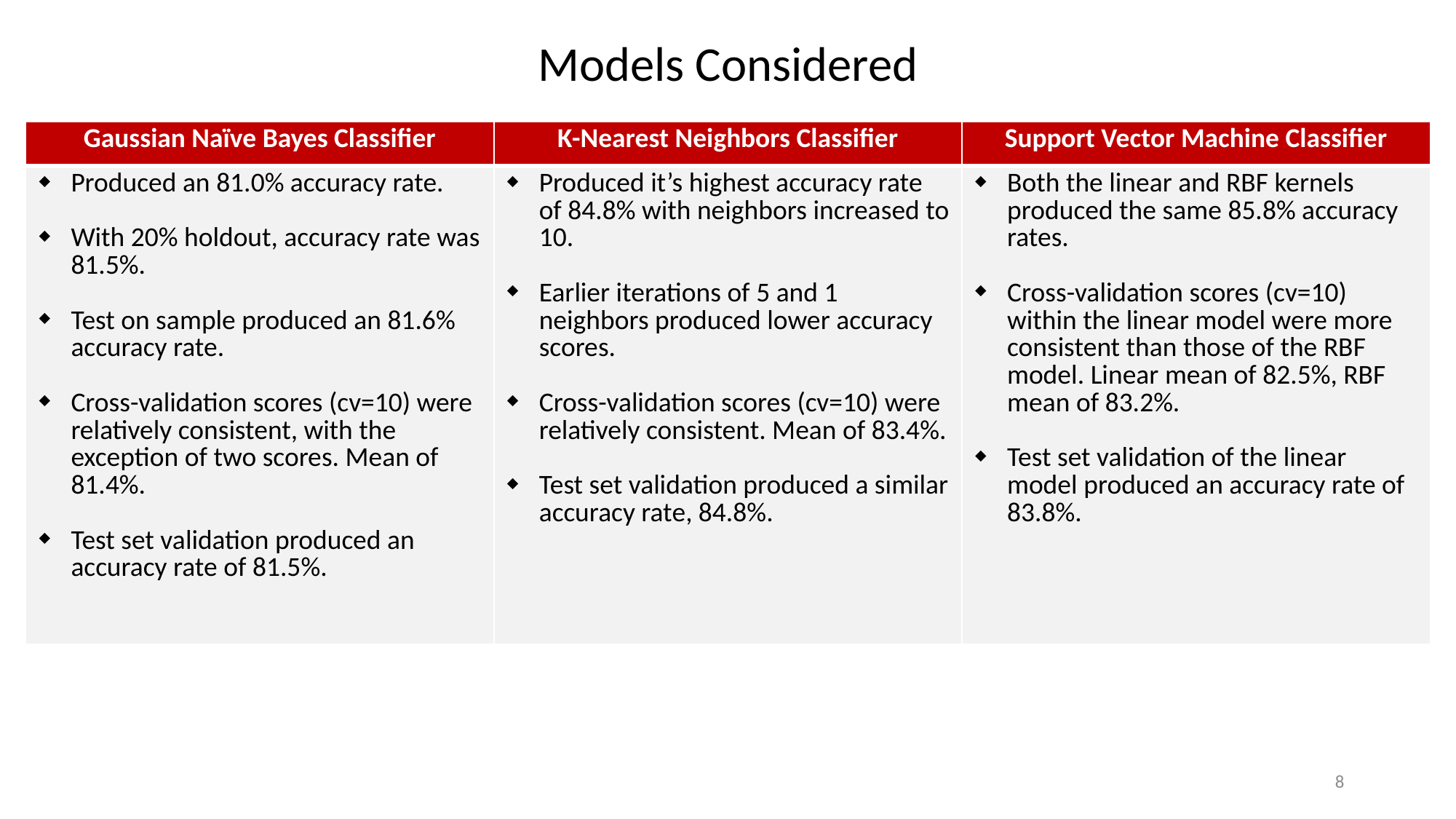

# Models Considered
| Gaussian Naïve Bayes Classifier | K-Nearest Neighbors Classifier | Support Vector Machine Classifier |
| --- | --- | --- |
| Produced an 81.0% accuracy rate. With 20% holdout, accuracy rate was 81.5%. Test on sample produced an 81.6% accuracy rate. Cross-validation scores (cv=10) were relatively consistent, with the exception of two scores. Mean of 81.4%. Test set validation produced an accuracy rate of 81.5%. | Produced it’s highest accuracy rate of 84.8% with neighbors increased to 10. Earlier iterations of 5 and 1 neighbors produced lower accuracy scores. Cross-validation scores (cv=10) were relatively consistent. Mean of 83.4%. Test set validation produced a similar accuracy rate, 84.8%. | Both the linear and RBF kernels produced the same 85.8% accuracy rates. Cross-validation scores (cv=10) within the linear model were more consistent than those of the RBF model. Linear mean of 82.5%, RBF mean of 83.2%. Test set validation of the linear model produced an accuracy rate of 83.8%. |
8